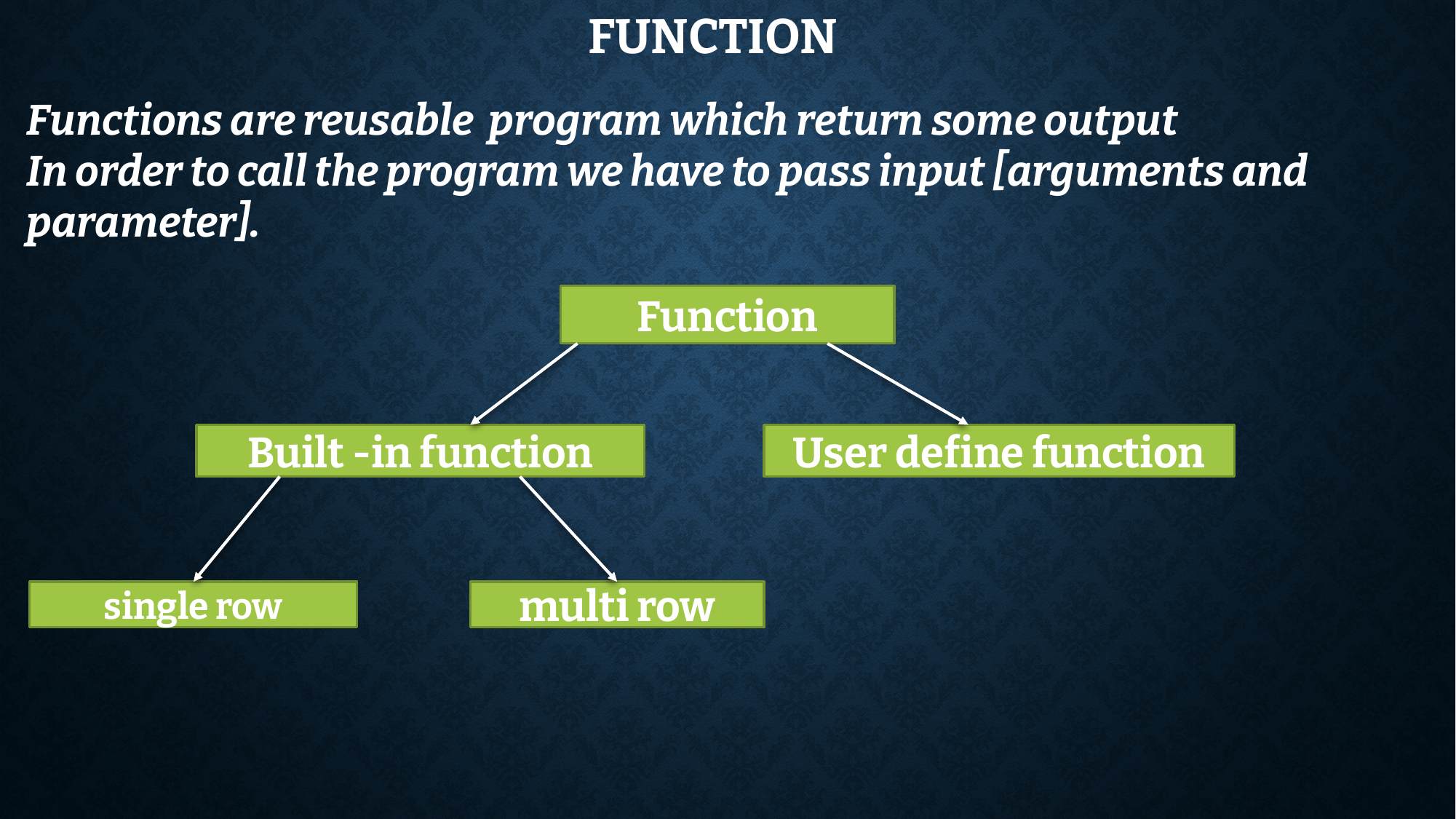

FUNCTION
Functions are reusable  program which return some output
In order to call the program we have to pass input [arguments and parameter].
Function
Built -in function
User define function
single row
multi row